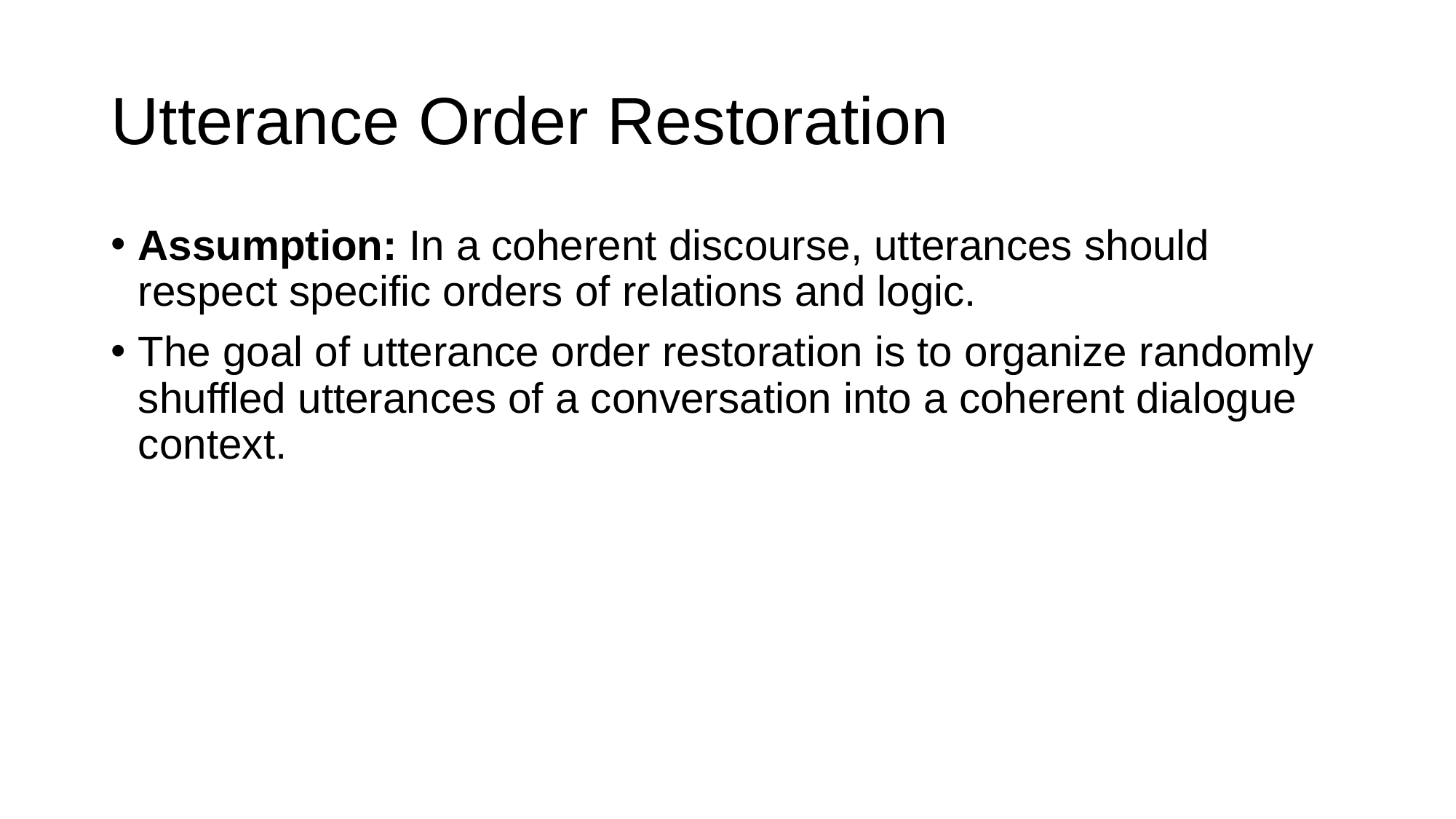

# Utterance Order Restoration
Assumption: In a coherent discourse, utterances should respect specific orders of relations and logic.
The goal of utterance order restoration is to organize randomly shuffled utterances of a conversation into a coherent dialogue context.